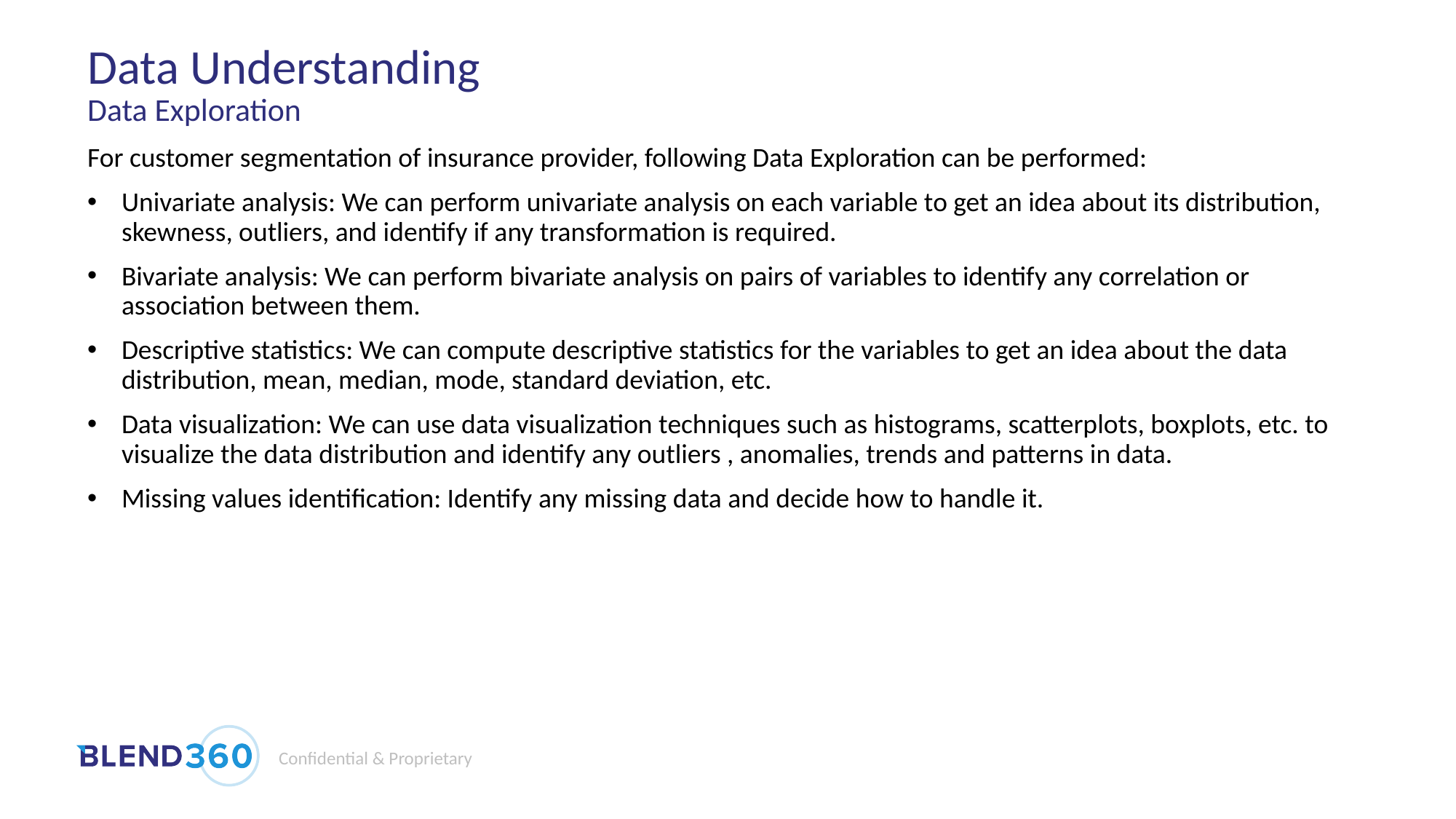

# Data Understanding
Data Exploration
For customer segmentation of insurance provider, following Data Exploration can be performed:
Univariate analysis: We can perform univariate analysis on each variable to get an idea about its distribution, skewness, outliers, and identify if any transformation is required.
Bivariate analysis: We can perform bivariate analysis on pairs of variables to identify any correlation or association between them.
Descriptive statistics: We can compute descriptive statistics for the variables to get an idea about the data distribution, mean, median, mode, standard deviation, etc.
Data visualization: We can use data visualization techniques such as histograms, scatterplots, boxplots, etc. to visualize the data distribution and identify any outliers , anomalies, trends and patterns in data.
Missing values identification: Identify any missing data and decide how to handle it.